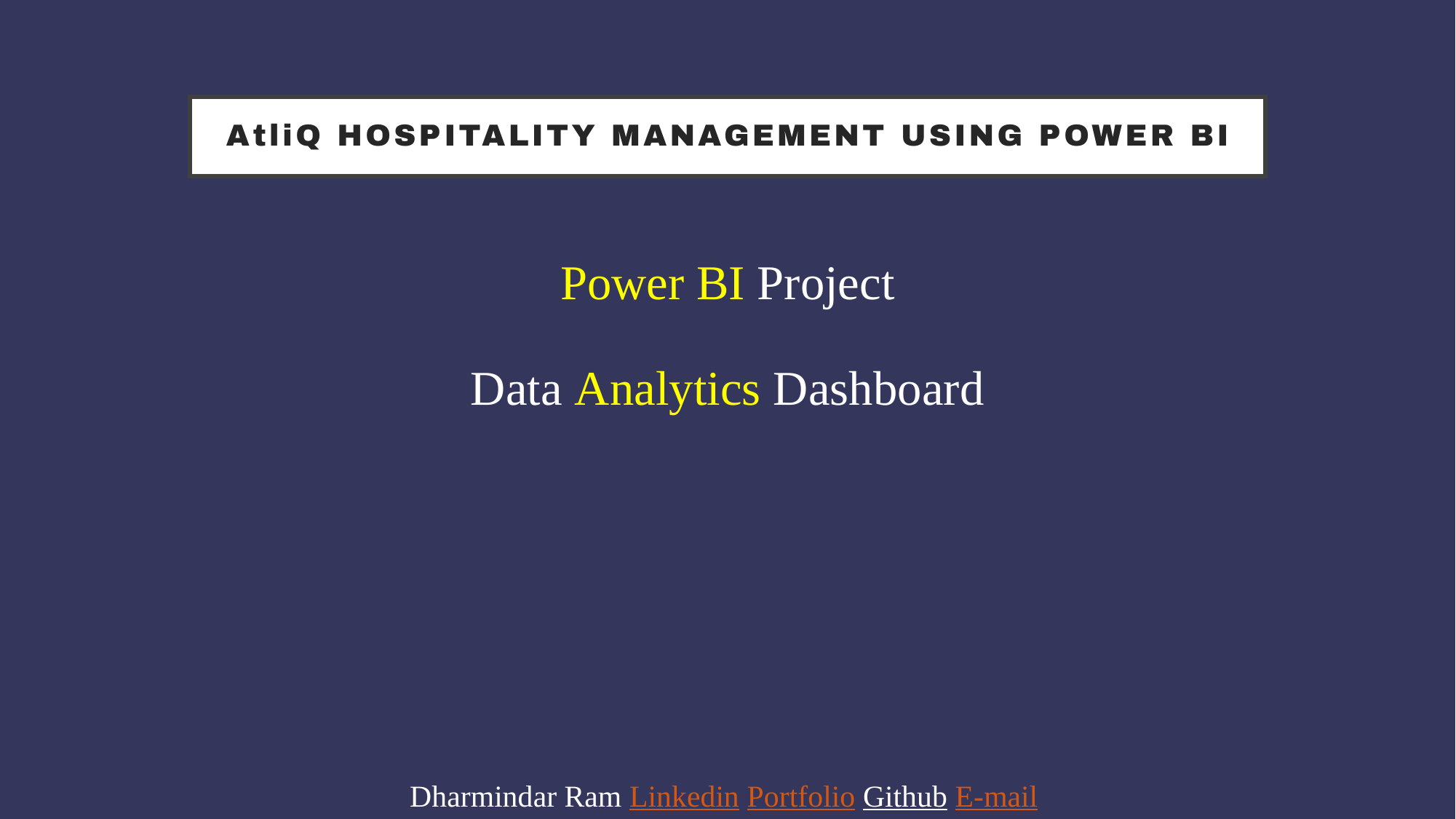

# AtliQ Hospitality Management Using Power bi
Power BI Project
Data Analytics Dashboard
Dharmindar Ram Linkedin Portfolio Github E-mail